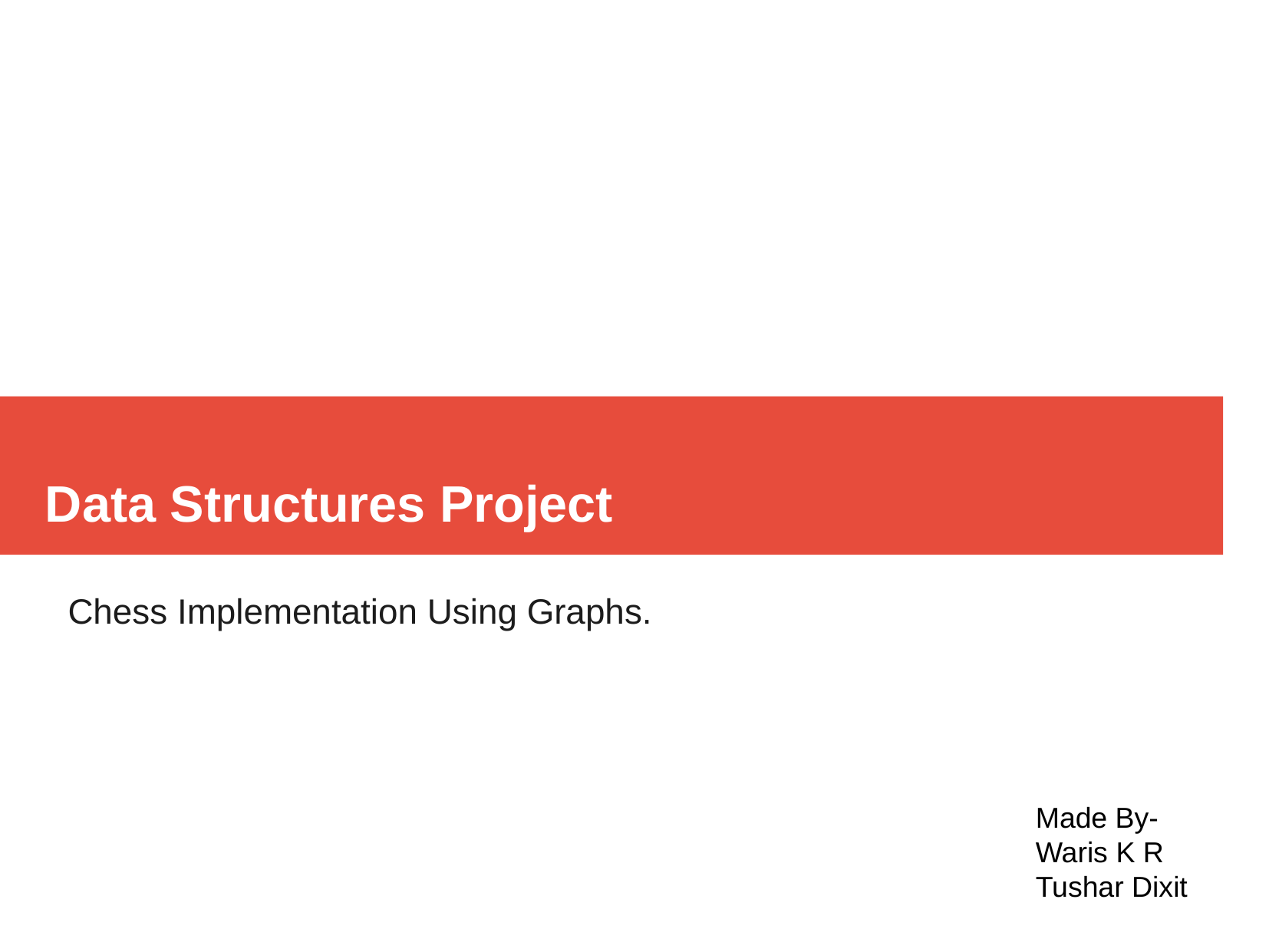

Data Structures Project
Chess Implementation Using Graphs.
Made By-
Waris K R
Tushar Dixit